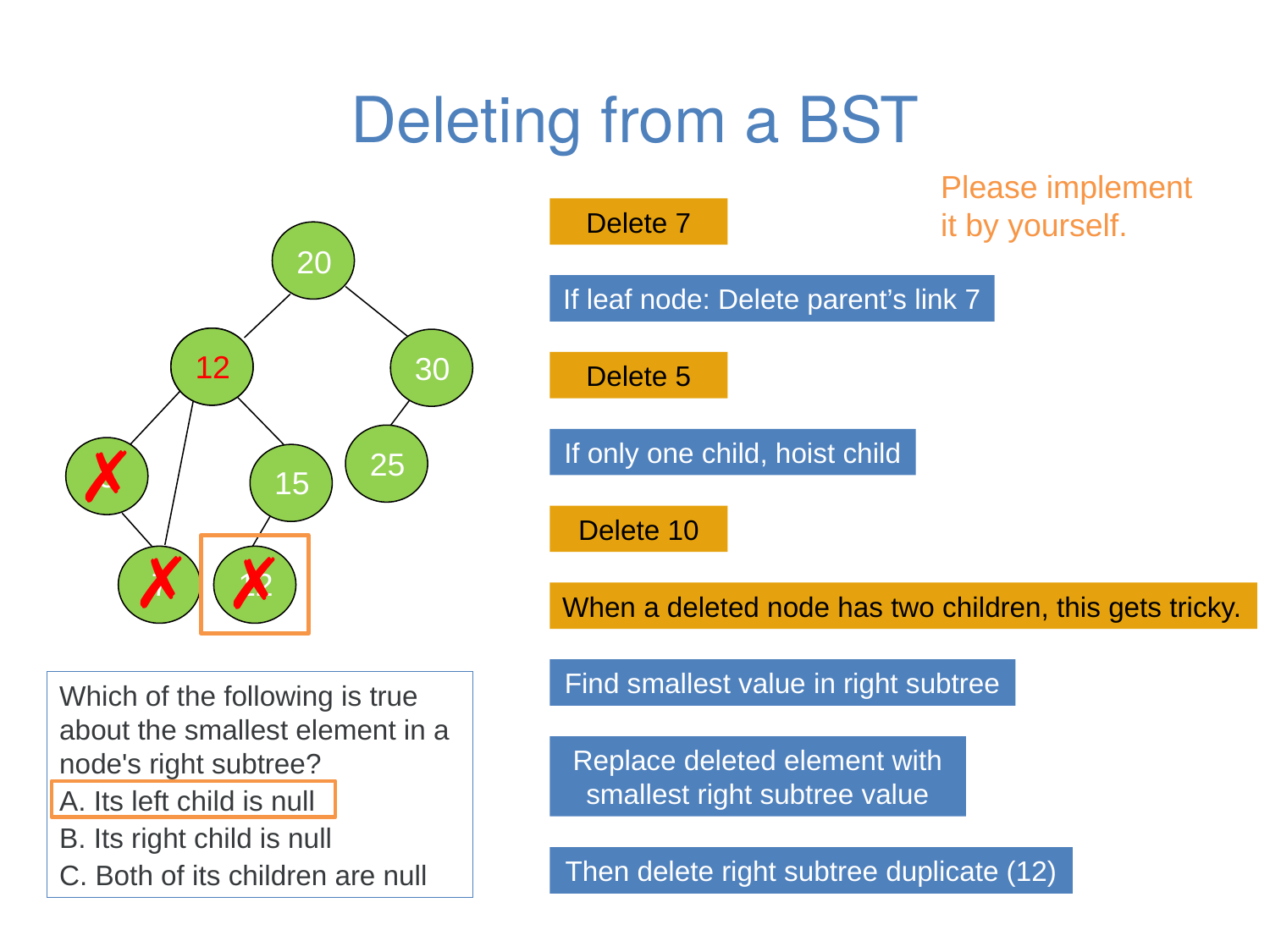

# Deleting from a BST
Please implement it by yourself.
Delete 7

20
If leaf node: Delete parent’s link 7

12

10
30
Delete 5

✗
If only one child, hoist child

25

15
5
Delete 10

✗
✗

7

12
When a deleted node has two children, this gets tricky.
Find smallest value in right subtree
Which of the following is true about the smallest element in a node's right subtree?
A. Its left child is null
B. Its right child is null
C. Both of its children are null
Replace deleted element with smallest right subtree value

Then delete right subtree duplicate (12)